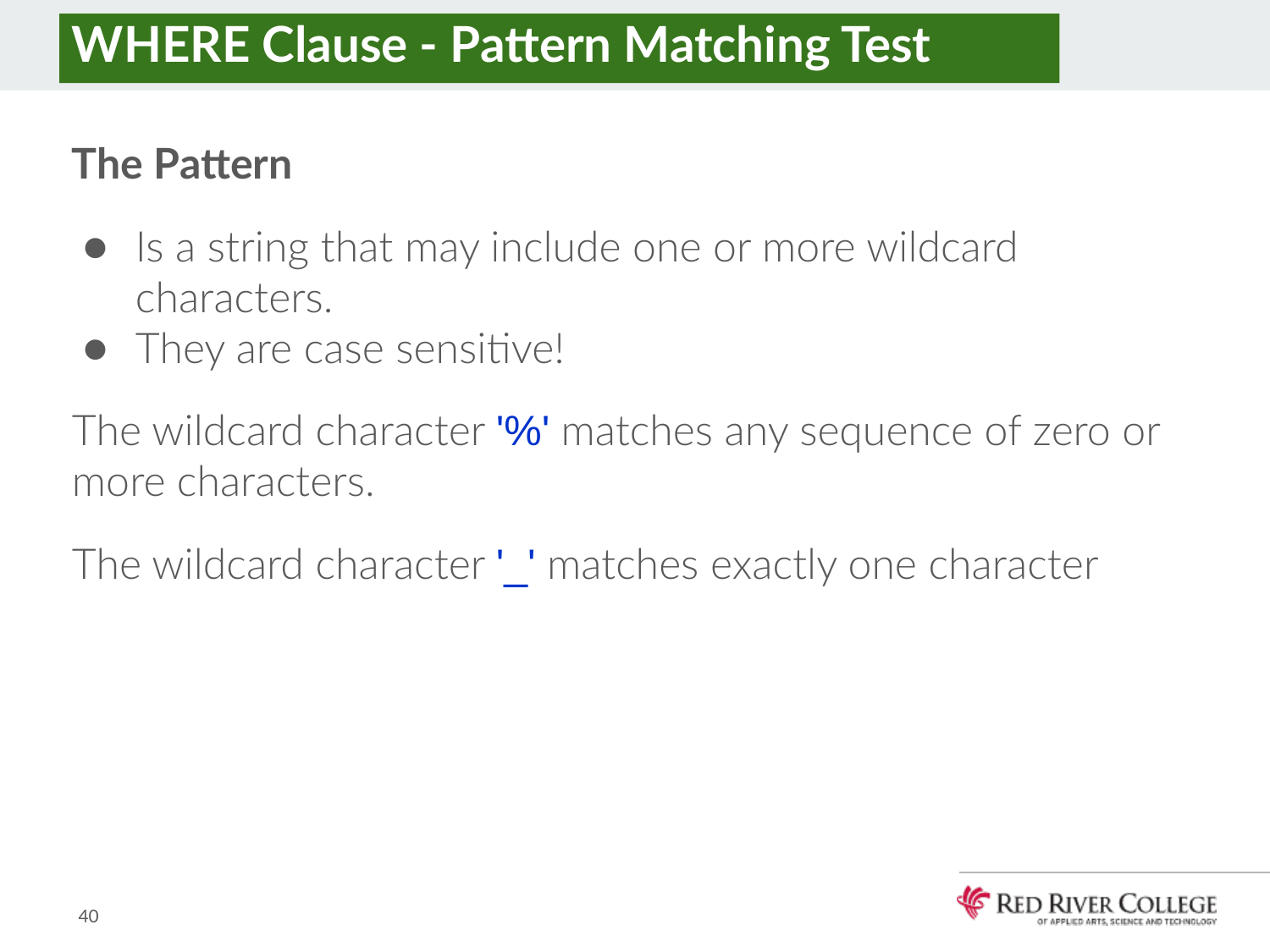

# WHERE Clause - Pattern Matching Test

The Pattern
Is a string that may include one or more wildcard characters.
They are case sensitive!
The wildcard character '%' matches any sequence of zero or more characters.
The wildcard character '_' matches exactly one character

40